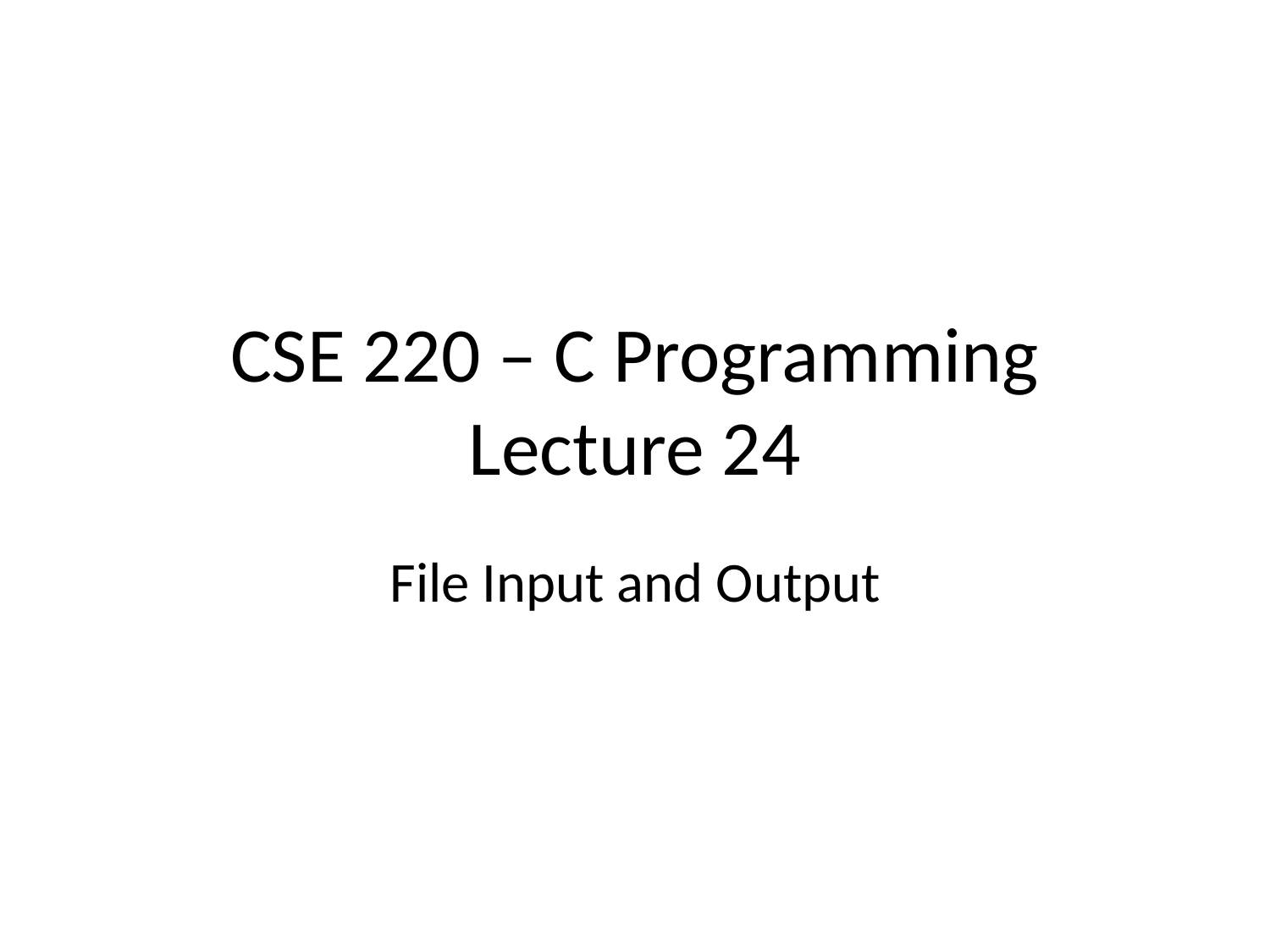

# CSE 220 – C Programming Lecture 24
File Input and Output